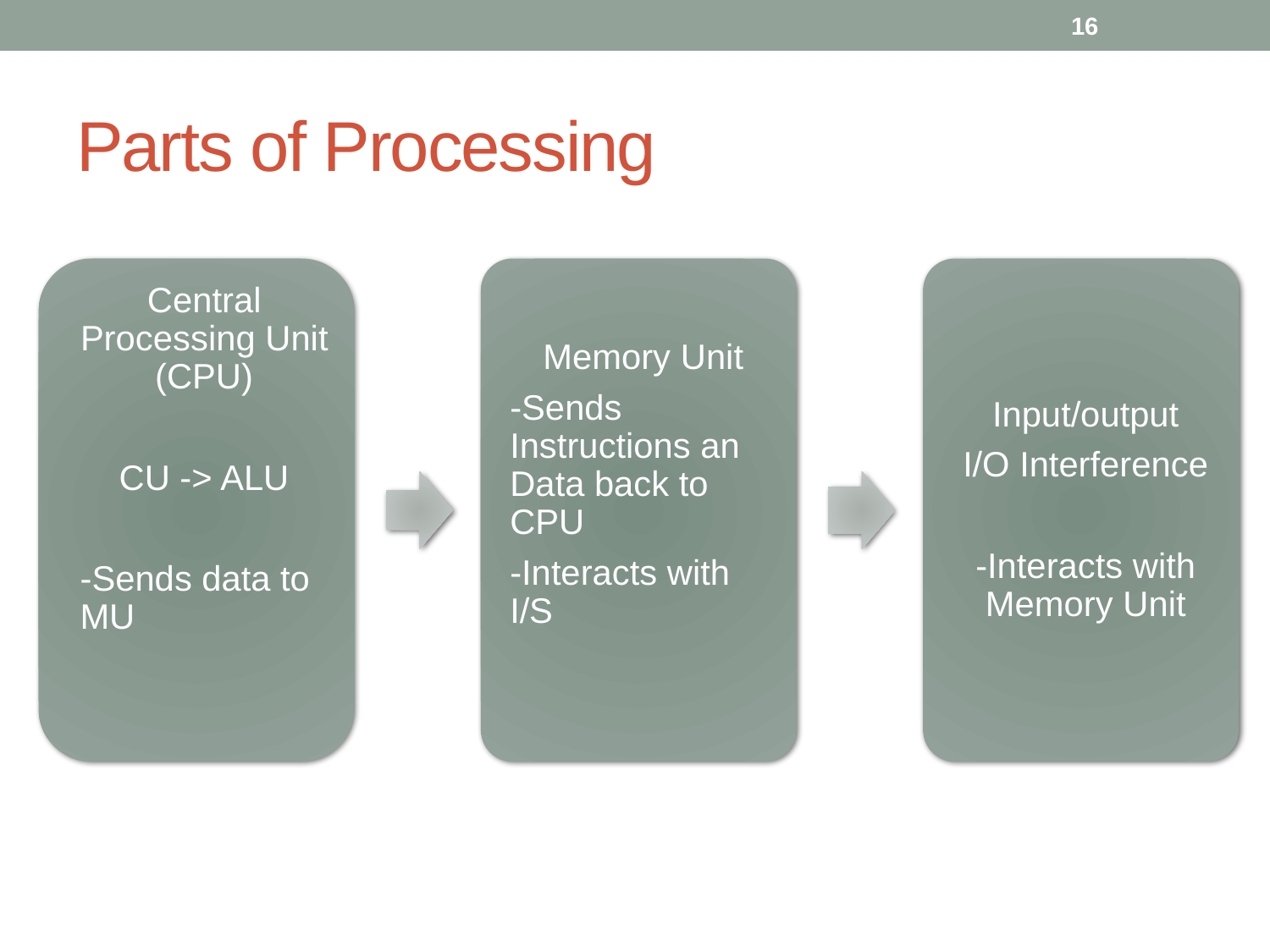

16
# Parts of Processing
Central Processing Unit (CPU)

CU -> ALU

-Sends data to MU

Memory Unit
-Sends Instructions an Data back to CPU
-Interacts with I/S

Input/output
I/O Interference

-Interacts with Memory Unit